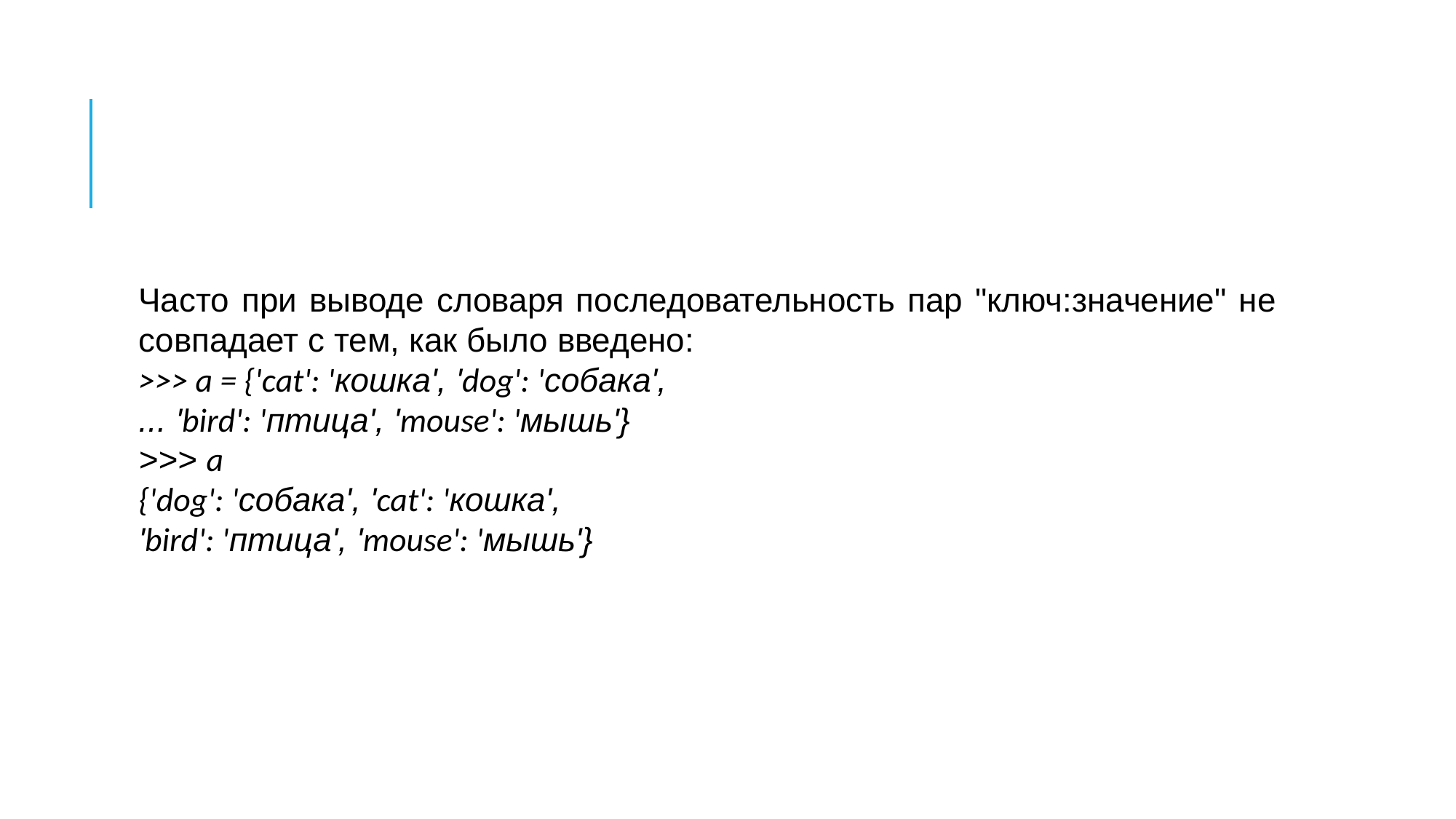

#
Часто при выводе словаря последовательность пар "ключ:значение" не совпадает с тем, как было введено:
>>> a = {'cat': 'кошка', 'dog': 'собака',
... 'bird': 'птица', 'mouse': 'мышь'}
>>> a
{'dog': 'собака', 'cat': 'кошка',
'bird': 'птица', 'mouse': 'мышь'}